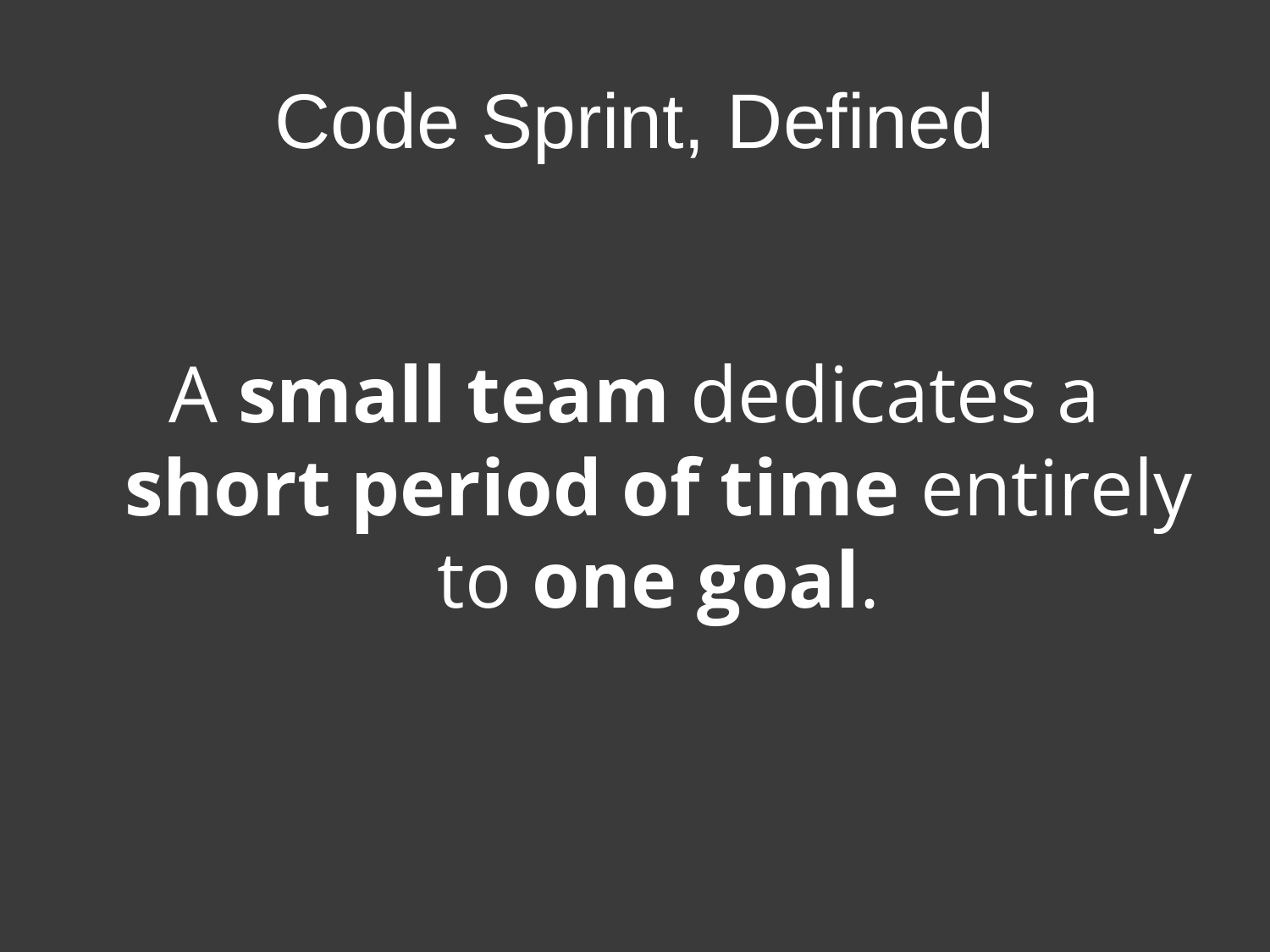

# Code Sprint, Defined
A small team dedicates a short period of time entirely to one goal.